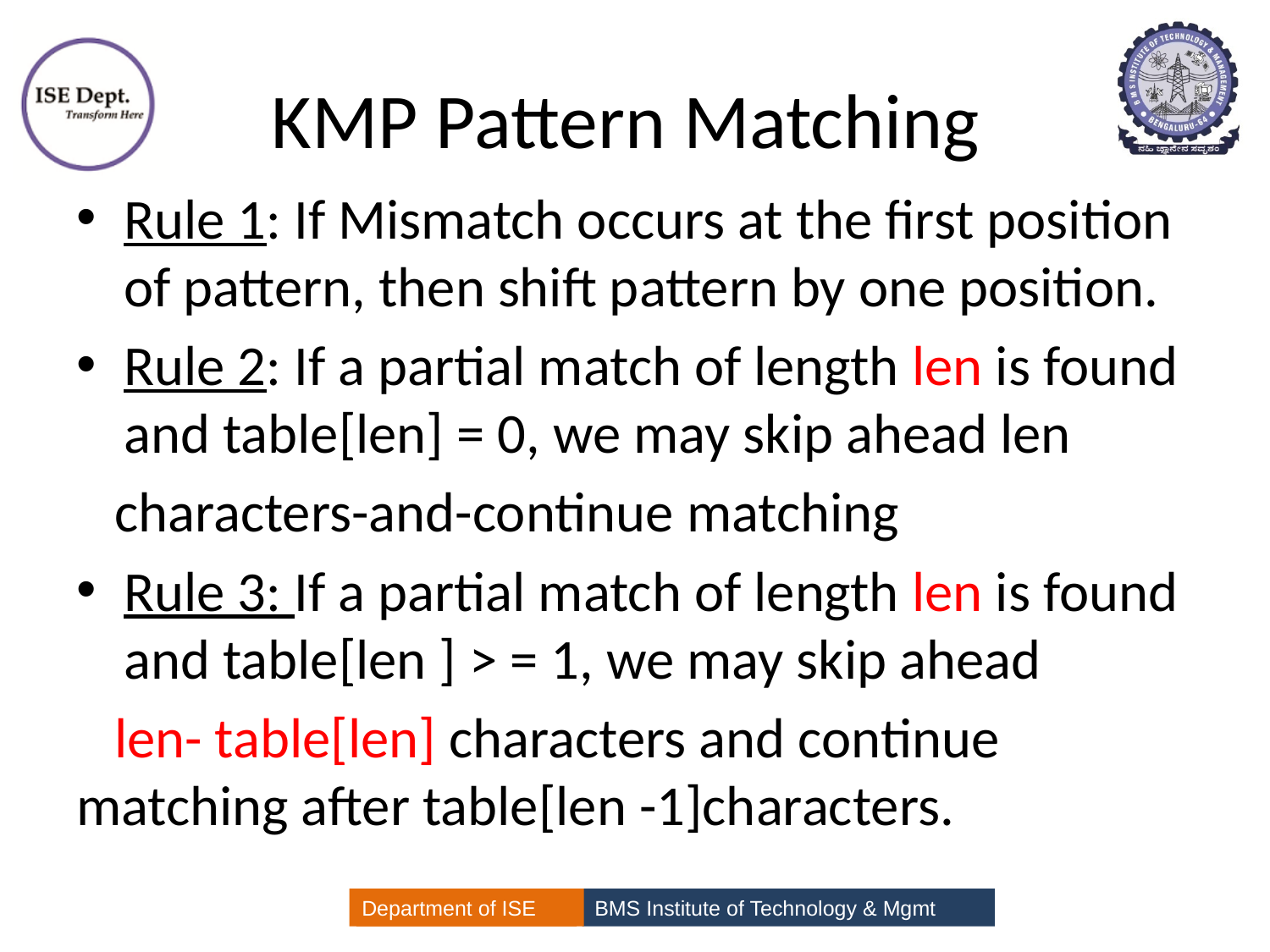

# KMP Pattern Matching
Rule 1: If Mismatch occurs at the first position of pattern, then shift pattern by one position.
Rule 2: If a partial match of length len is found and table[len] = 0, we may skip ahead len
   characters-and-continue matching
Rule 3: If a partial match of length len is found and table[len ] > = 1, we may skip ahead
   len- table[len] characters and continue matching after table[len -1]characters.